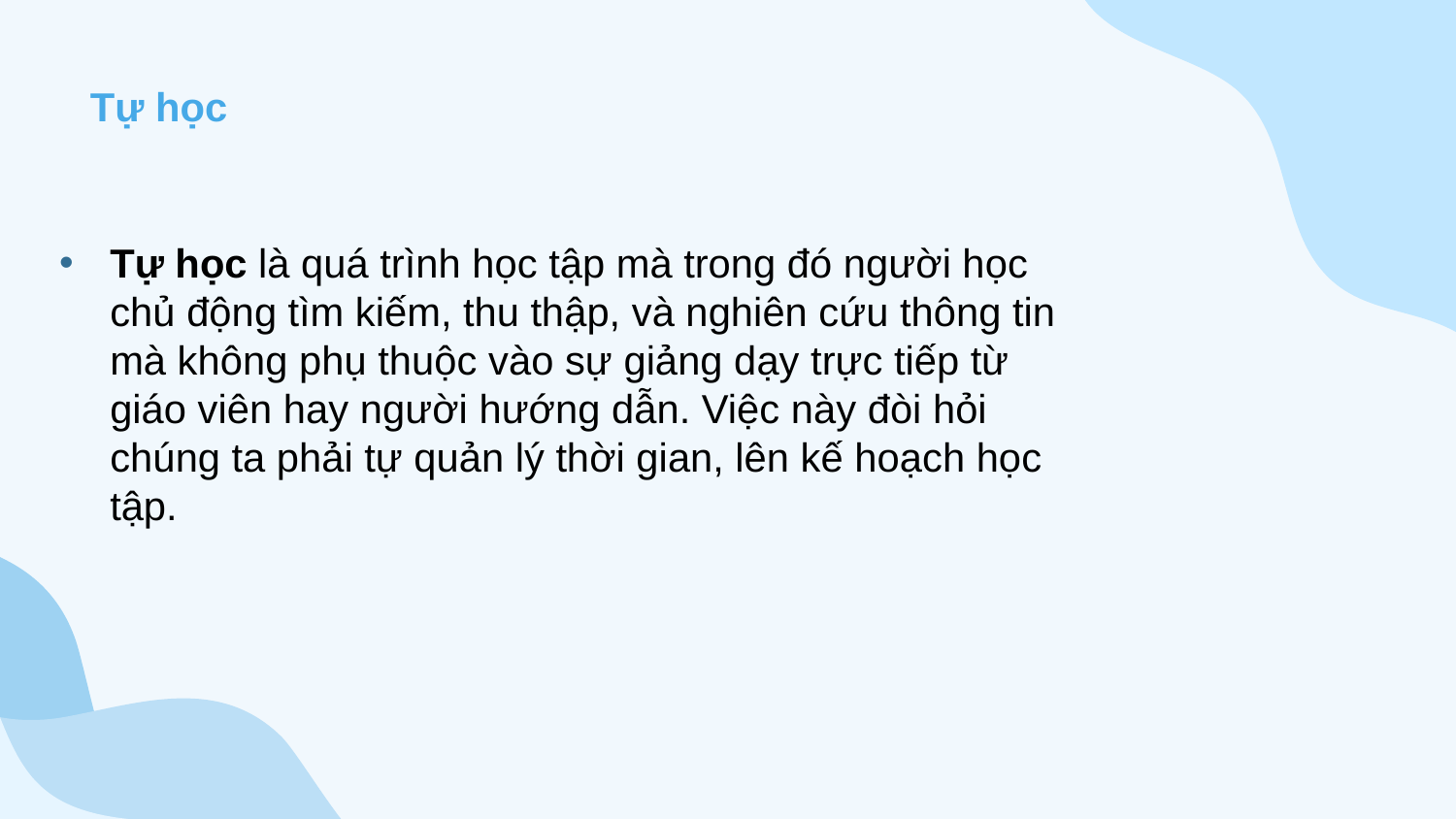

Tự học
Tự học là quá trình học tập mà trong đó người học chủ động tìm kiếm, thu thập, và nghiên cứu thông tin mà không phụ thuộc vào sự giảng dạy trực tiếp từ giáo viên hay người hướng dẫn. Việc này đòi hỏi chúng ta phải tự quản lý thời gian, lên kế hoạch học tập.